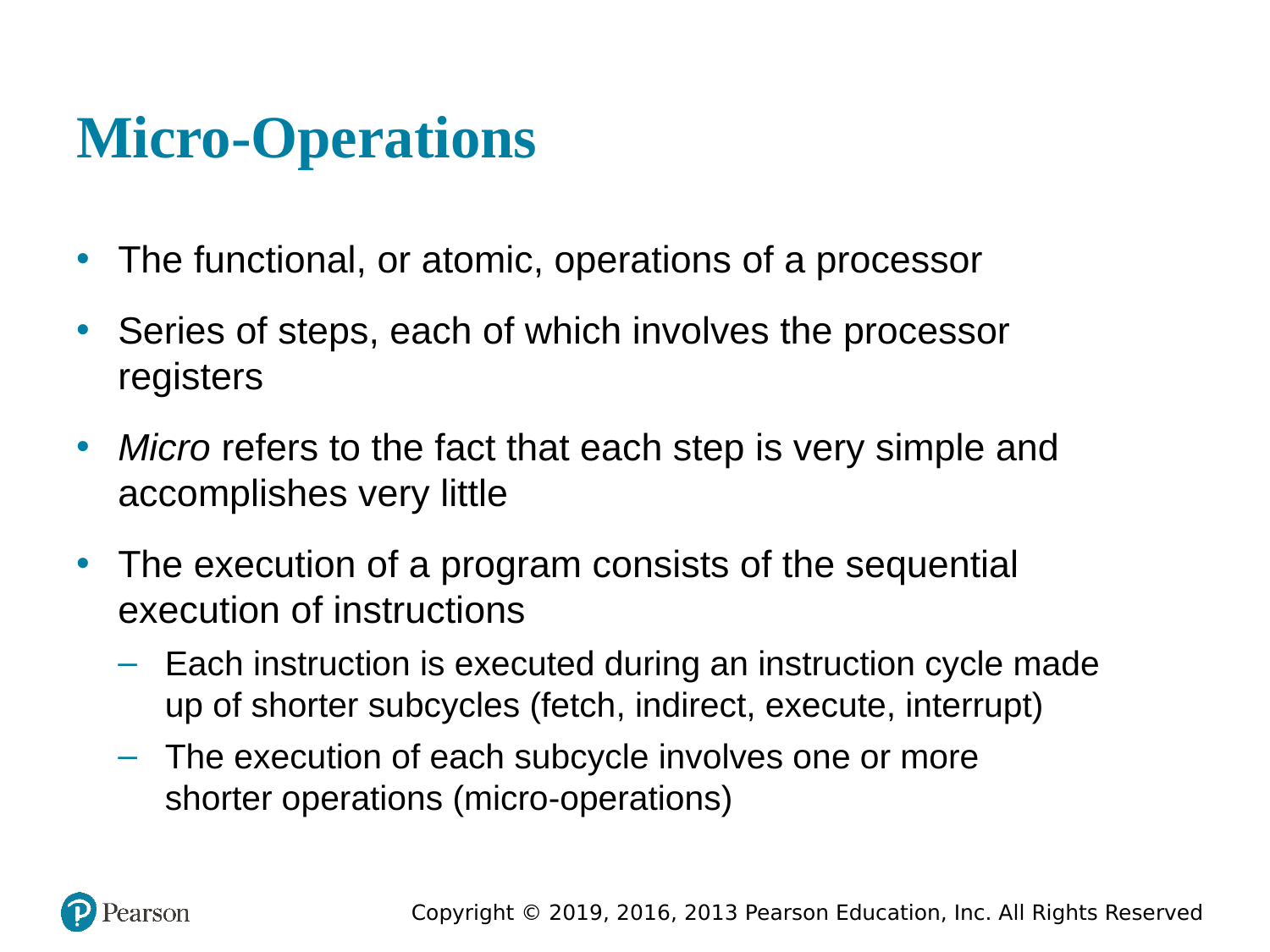

# Micro-Operations
The functional, or atomic, operations of a processor
Series of steps, each of which involves the processor registers
Micro refers to the fact that each step is very simple and accomplishes very little
The execution of a program consists of the sequential execution of instructions
Each instruction is executed during an instruction cycle made up of shorter subcycles (fetch, indirect, execute, interrupt)
The execution of each subcycle involves one or more  shorter operations (micro-operations)